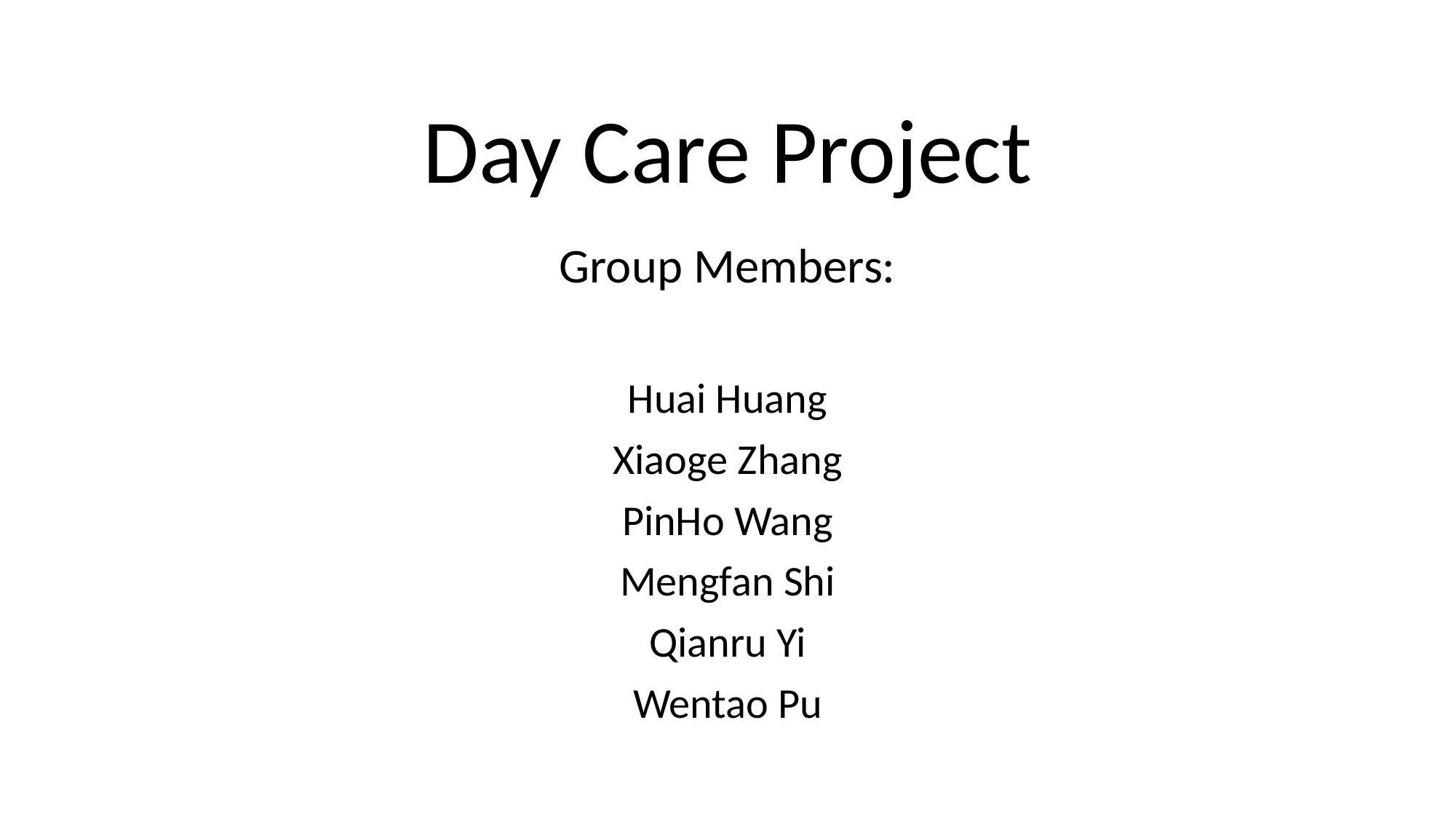

# Day Care Project
Group Members:

Huai Huang
Xiaoge Zhang
PinHo Wang
Mengfan Shi
Qianru Yi
Wentao Pu